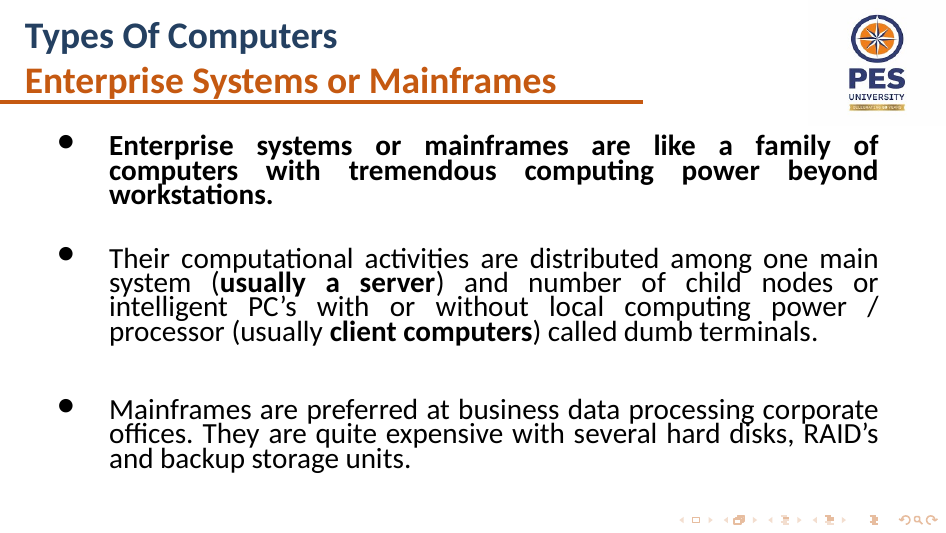

Types Of Computers
Enterprise Systems or Mainframes

Enterprise systems or mainframes are like a family of computers with tremendous computing power beyond workstations.

Their computational activities are distributed among one main system (usually a server) and number of child nodes or intelligent PC’s with or without local computing power / processor (usually client computers) called dumb terminals.

Mainframes are preferred at business data processing corporate offices. They are quite expensive with several hard disks, RAID’s and backup storage units.